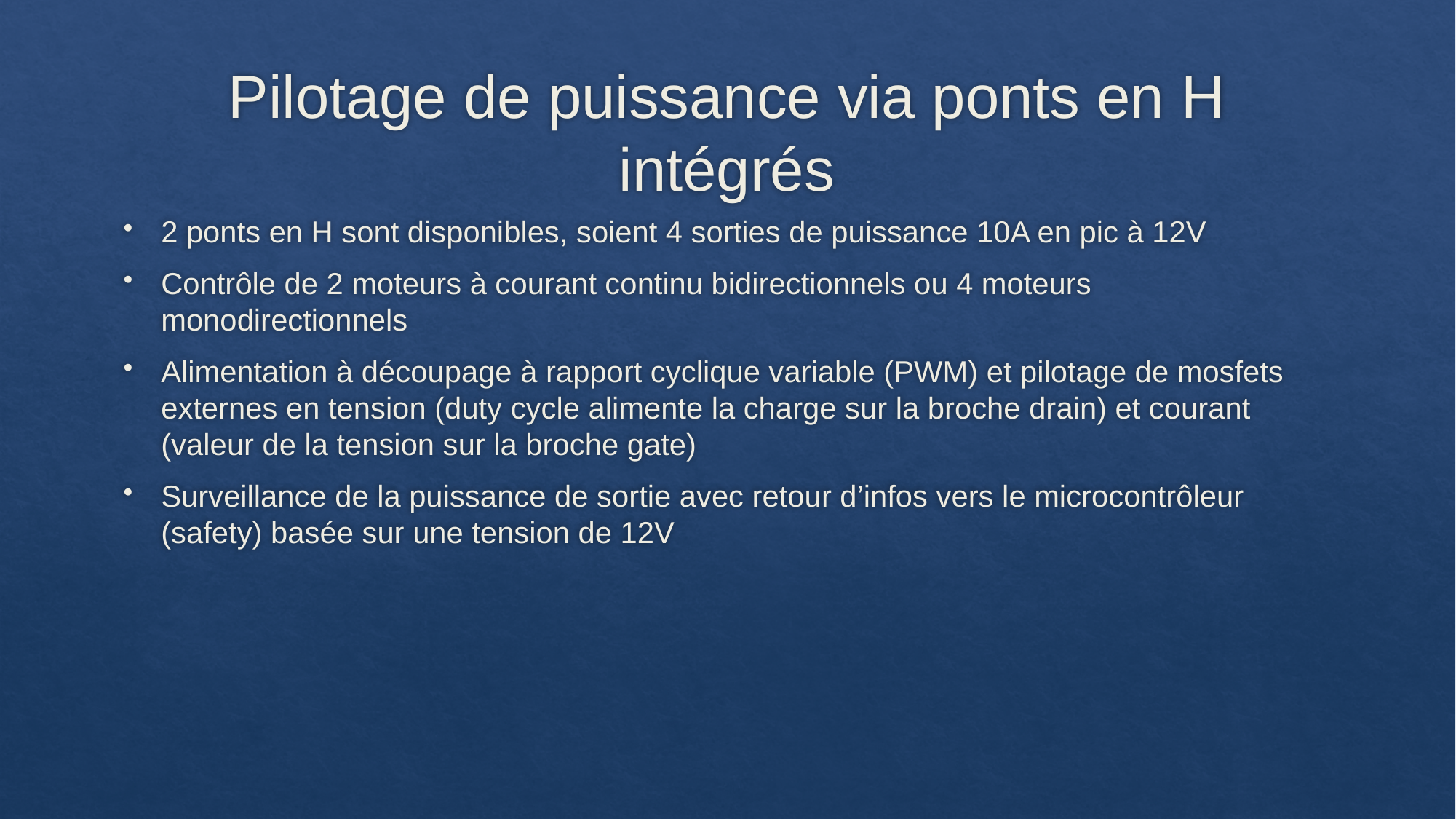

# Pilotage de puissance via ponts en H intégrés
2 ponts en H sont disponibles, soient 4 sorties de puissance 10A en pic à 12V
Contrôle de 2 moteurs à courant continu bidirectionnels ou 4 moteurs monodirectionnels
Alimentation à découpage à rapport cyclique variable (PWM) et pilotage de mosfets externes en tension (duty cycle alimente la charge sur la broche drain) et courant (valeur de la tension sur la broche gate)
Surveillance de la puissance de sortie avec retour d’infos vers le microcontrôleur (safety) basée sur une tension de 12V